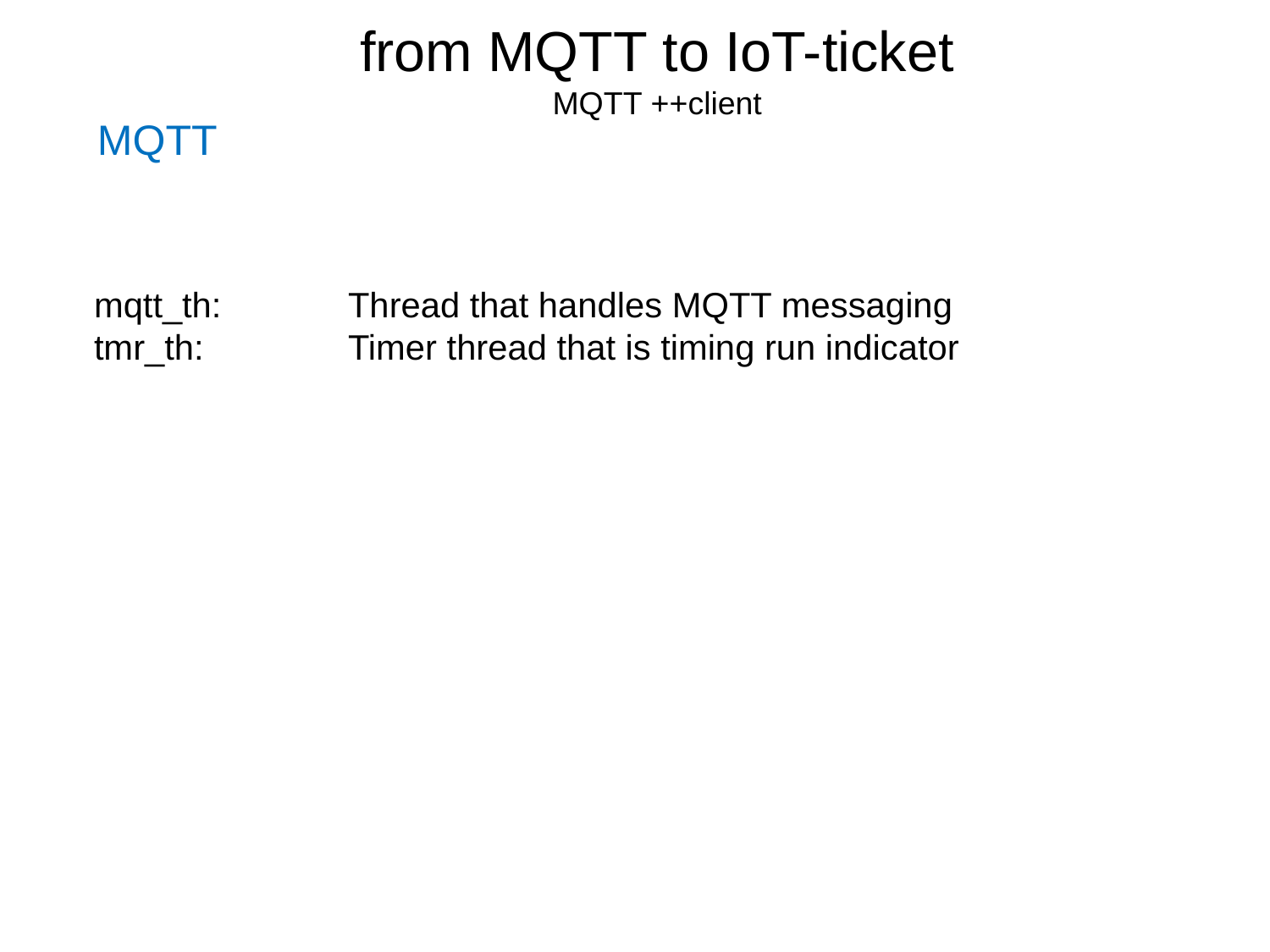

from MQTT to IoT-ticket
MQTT ++client
MQTT

mqtt_th: 	Thread that handles MQTT messaging
tmr_th:		Timer thread that is timing run indicator